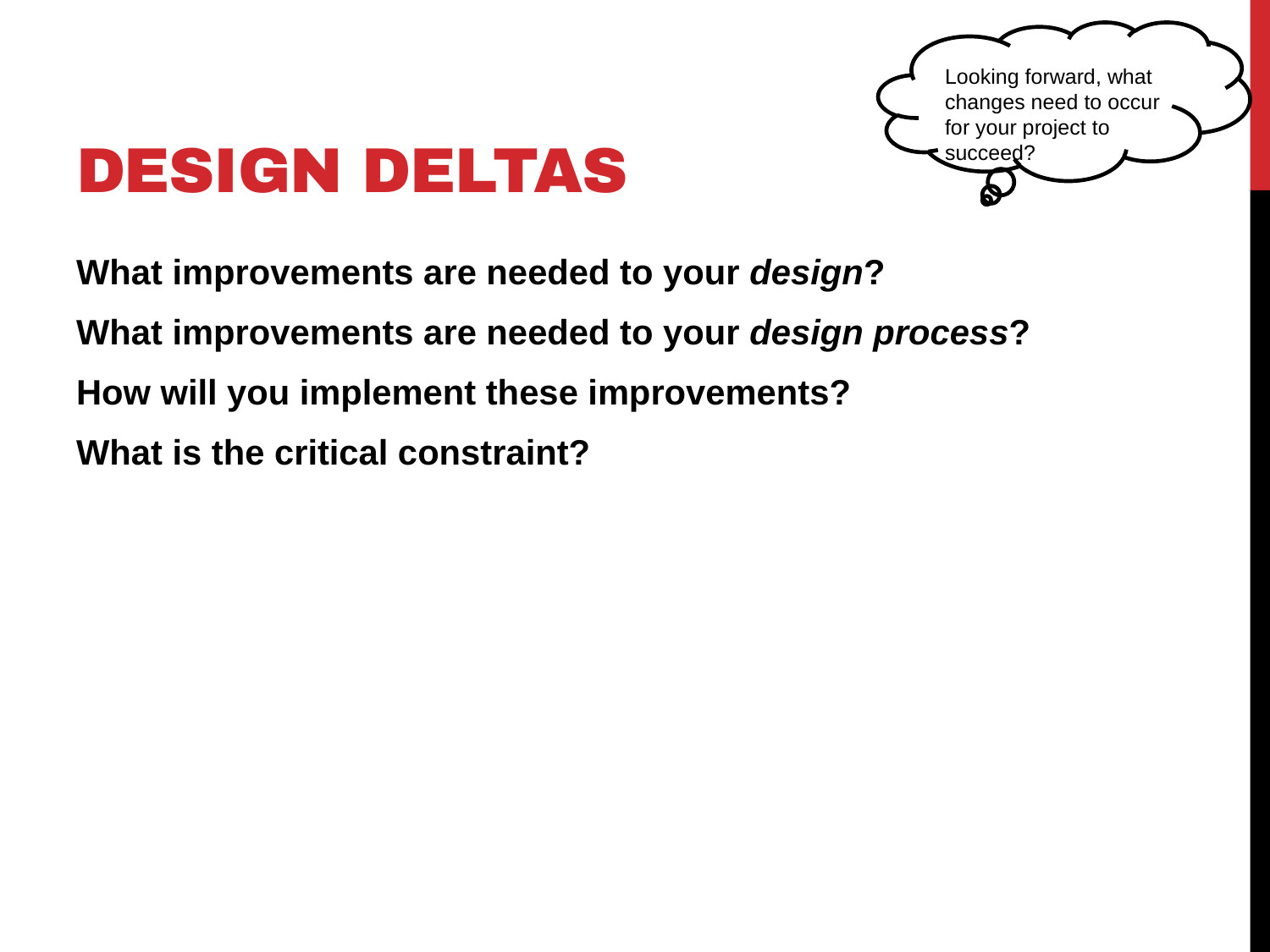

# Design Deltas

Looking forward, what changes need to occur for your project to succeed?
What improvements are needed to your design?
What improvements are needed to your design process?
How will you implement these improvements?
What is the critical constraint?